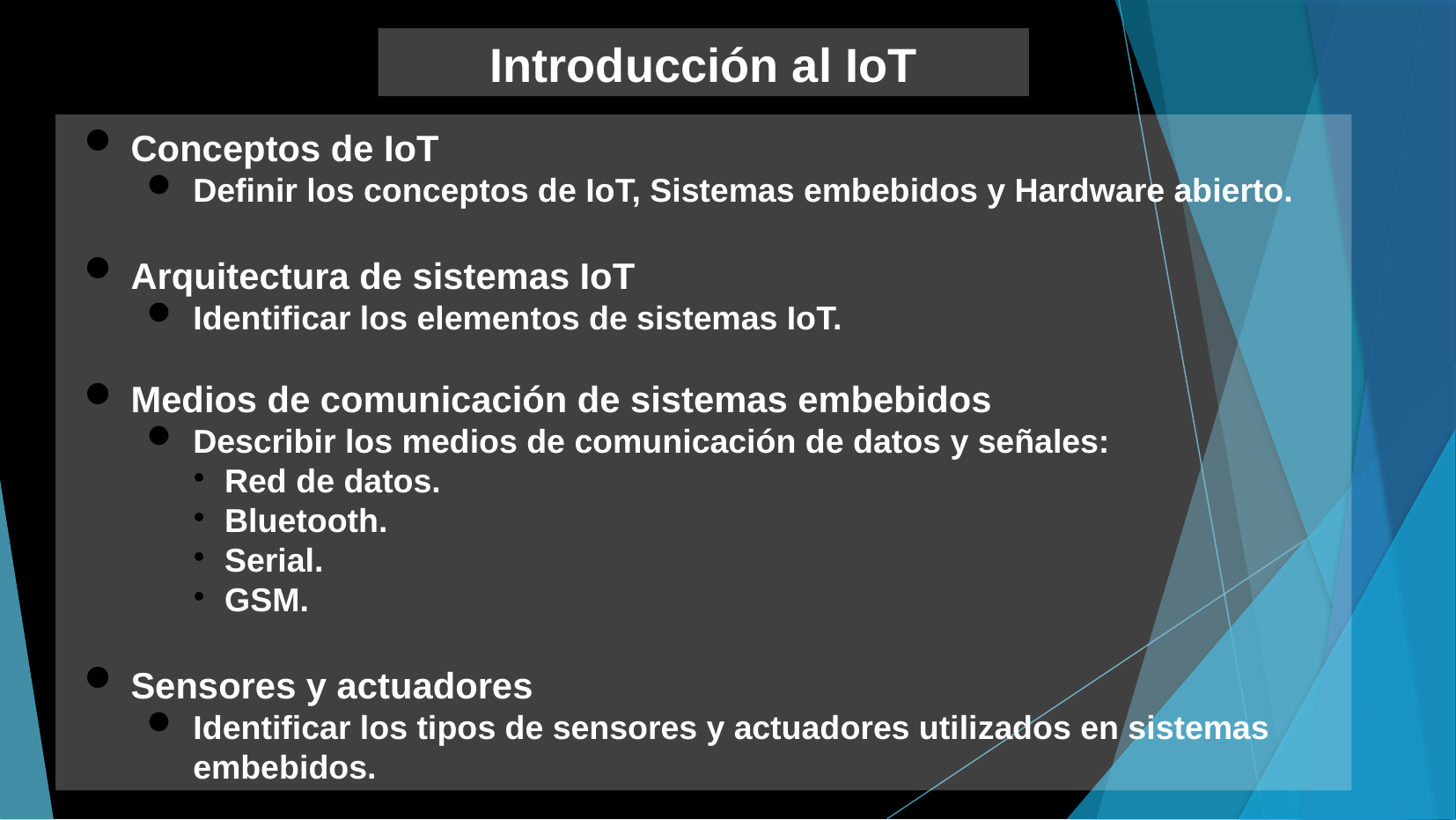

Introducción al IoT
Conceptos de IoT
Definir los conceptos de IoT, Sistemas embebidos y Hardware abierto.

Arquitectura de sistemas IoT
Identificar los elementos de sistemas IoT.

Medios de comunicación de sistemas embebidos
Describir los medios de comunicación de datos y señales:
Red de datos.
Bluetooth.
Serial.
GSM.

Sensores y actuadores
Identificar los tipos de sensores y actuadores utilizados en sistemas embebidos.